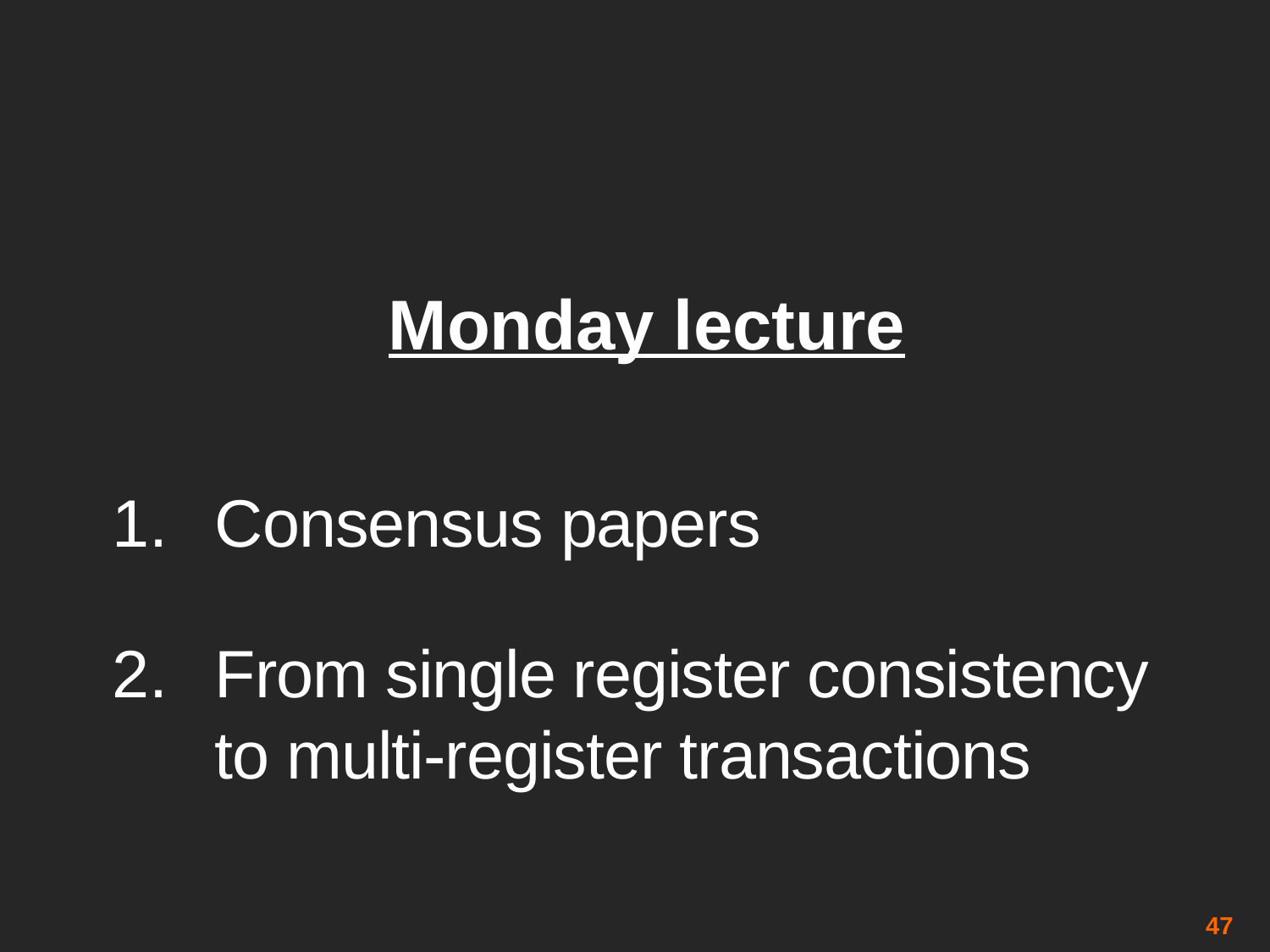

# Monday lecture
Consensus papers
From single register consistency to multi-register transactions
47